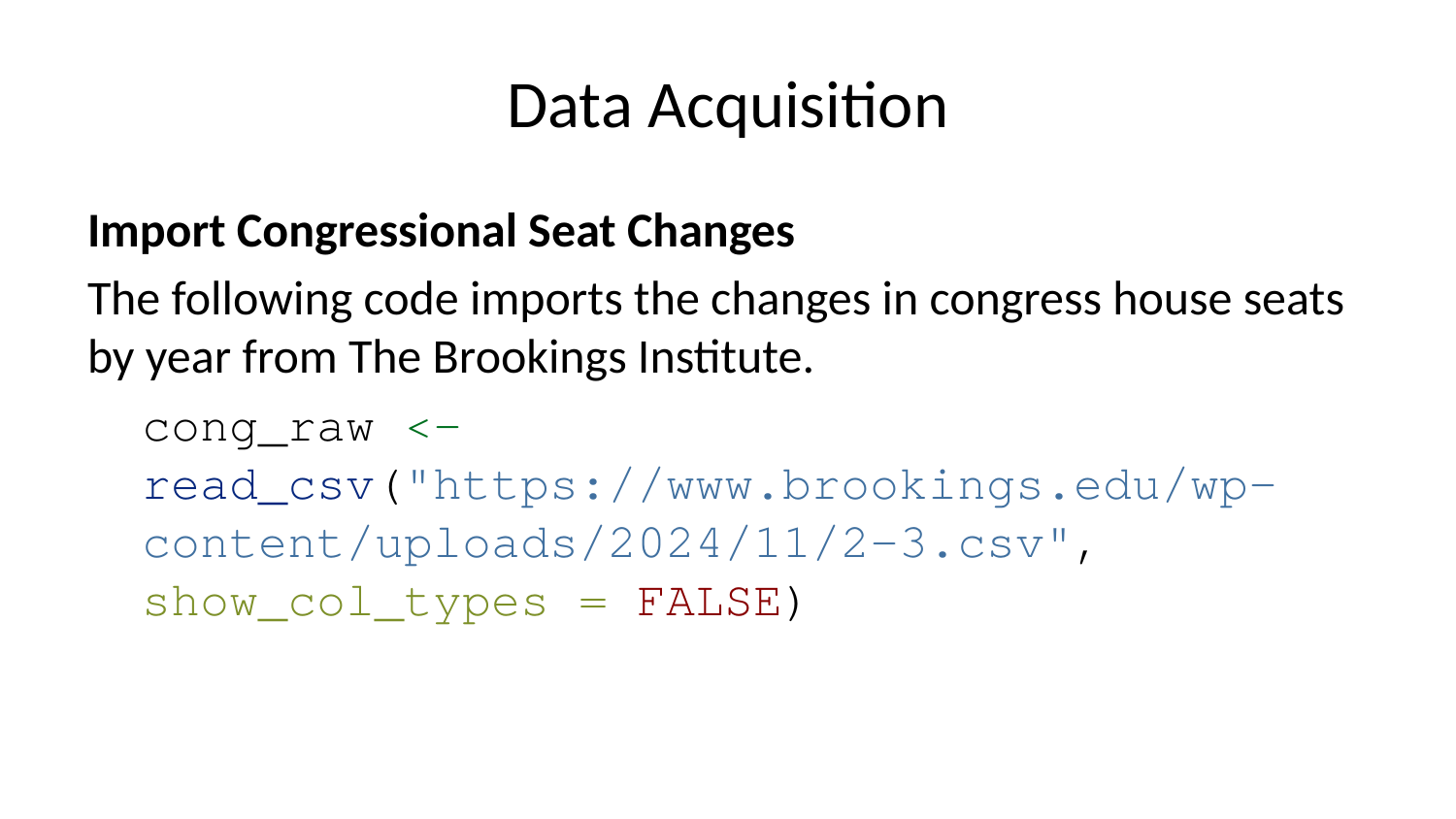

# Data Acquisition
Import Congressional Seat Changes
The following code imports the changes in congress house seats by year from The Brookings Institute.
cong_raw <- read_csv("https://www.brookings.edu/wp-content/uploads/2024/11/2-3.csv", show_col_types = FALSE)